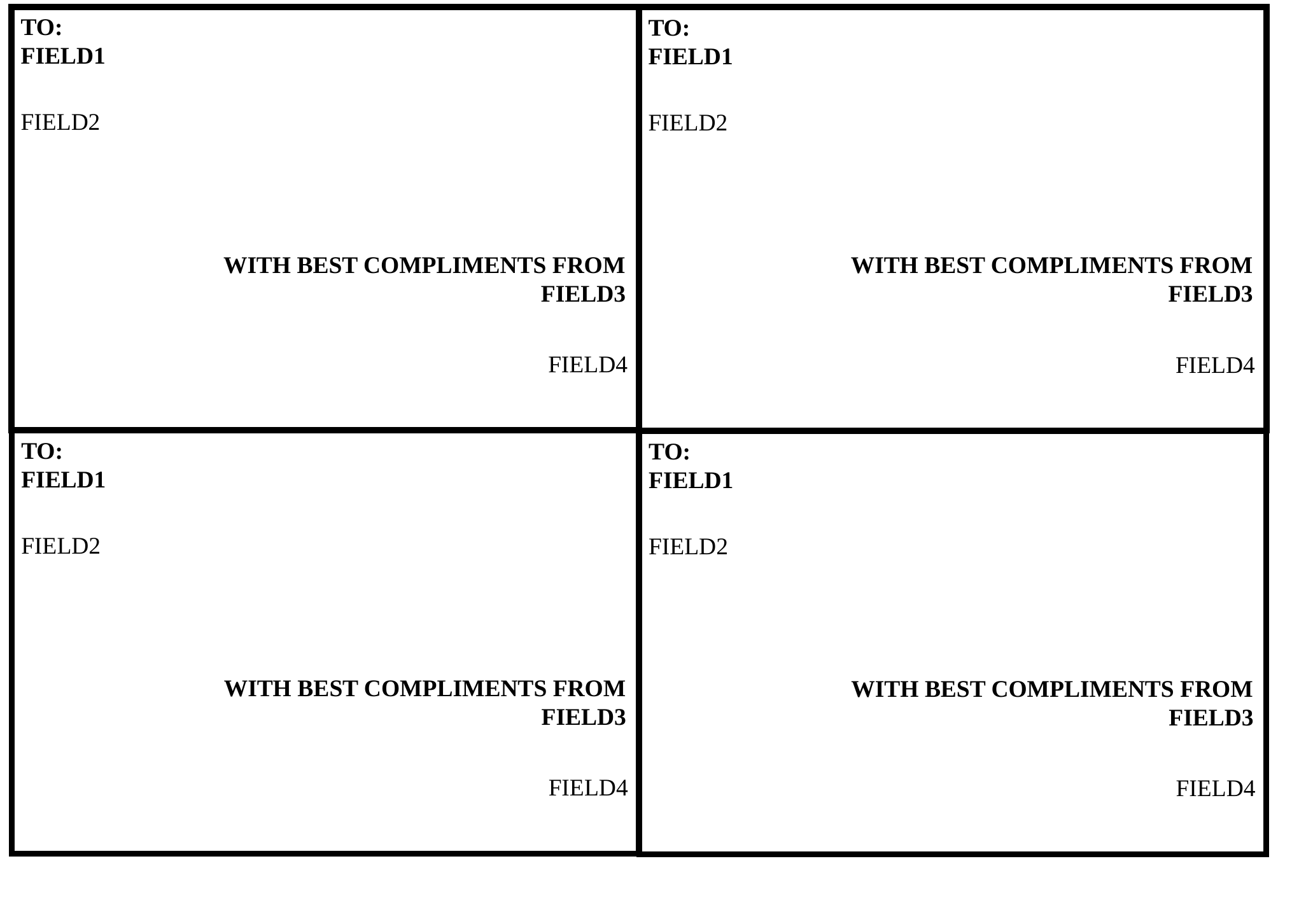

TO:
FIELD1

TO:
FIELD1
FIELD2
FIELD2
WITH BEST COMPLIMENTS FROM
FIELD3
WITH BEST COMPLIMENTS FROM
FIELD3
FIELD4
FIELD4
TO:
FIELD1

TO:
FIELD1

FIELD2
FIELD2
WITH BEST COMPLIMENTS FROM
FIELD3
WITH BEST COMPLIMENTS FROM
FIELD3
FIELD4
FIELD4